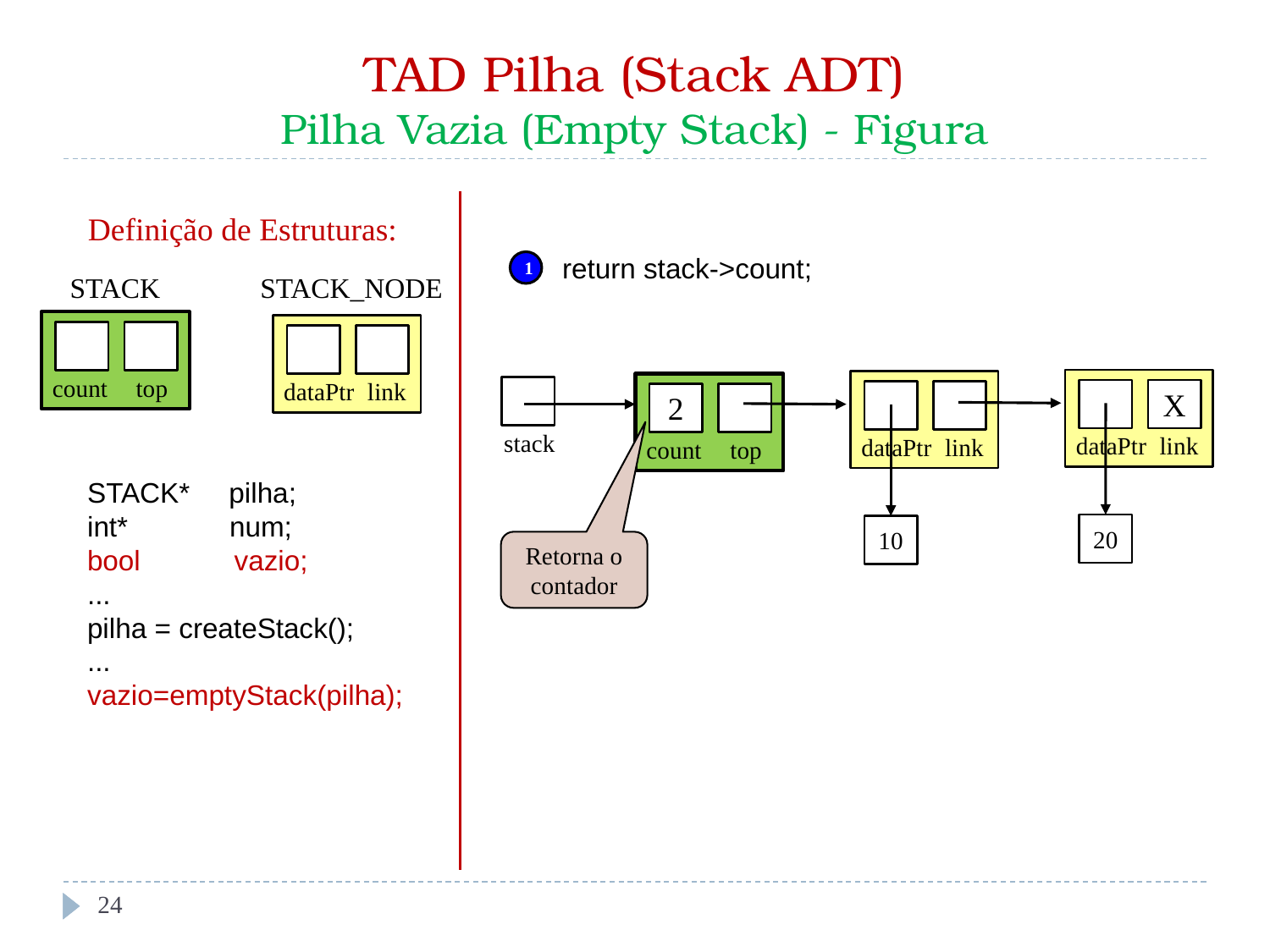

# TAD Pilha (Stack ADT) Pilha Vazia (Empty Stack) - Figura

Definição de Estruturas:
return stack->count;
1
STACK
STACK_NODE

count
top

dataPtr
link

X
dataPtr
link

dataPtr
link

2

count
top

stack
STACK*     pilha;
int*             num;
bool            vazio;
...
pilha = createStack();
...
vazio=emptyStack(pilha);
20
10
Retorna o contador
24